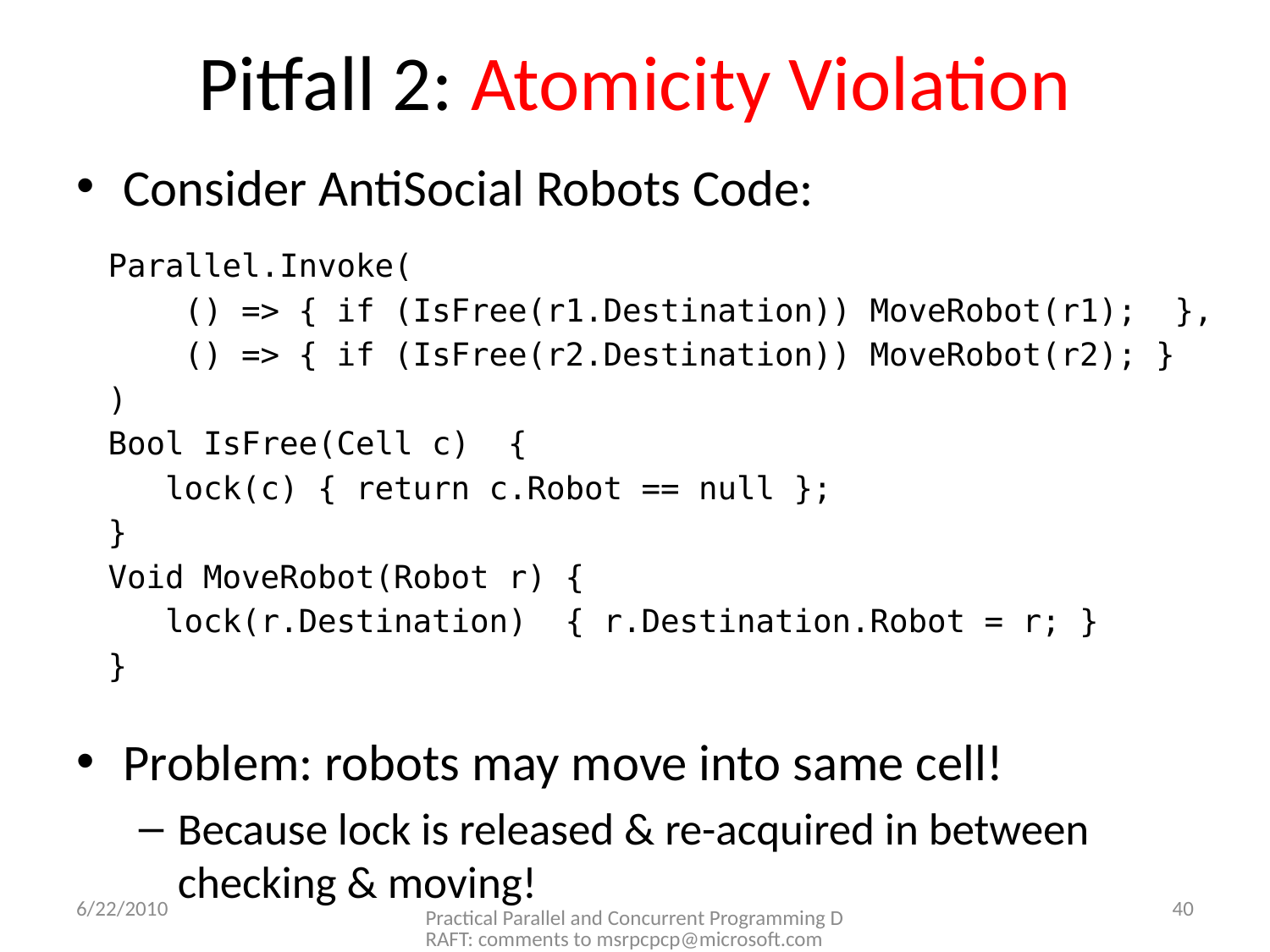

# Pitfall 2: Atomicity Violation
Consider AntiSocial Robots Code:

Problem: robots may move into same cell!
Because lock is released & re-acquired in between checking & moving!

Parallel.Invoke(
    () => { if (IsFree(r1.Destination)) MoveRobot(r1);  },
    () => { if (IsFree(r2.Destination)) MoveRobot(r2); }
)
Bool IsFree(Cell c)  {
   lock(c) { return c.Robot == null };
}
Void MoveRobot(Robot r) {
   lock(r.Destination)  { r.Destination.Robot = r; }
}

6/22/2010
Practical Parallel and Concurrent Programming DRAFT: comments to msrpcpcp@microsoft.com
40